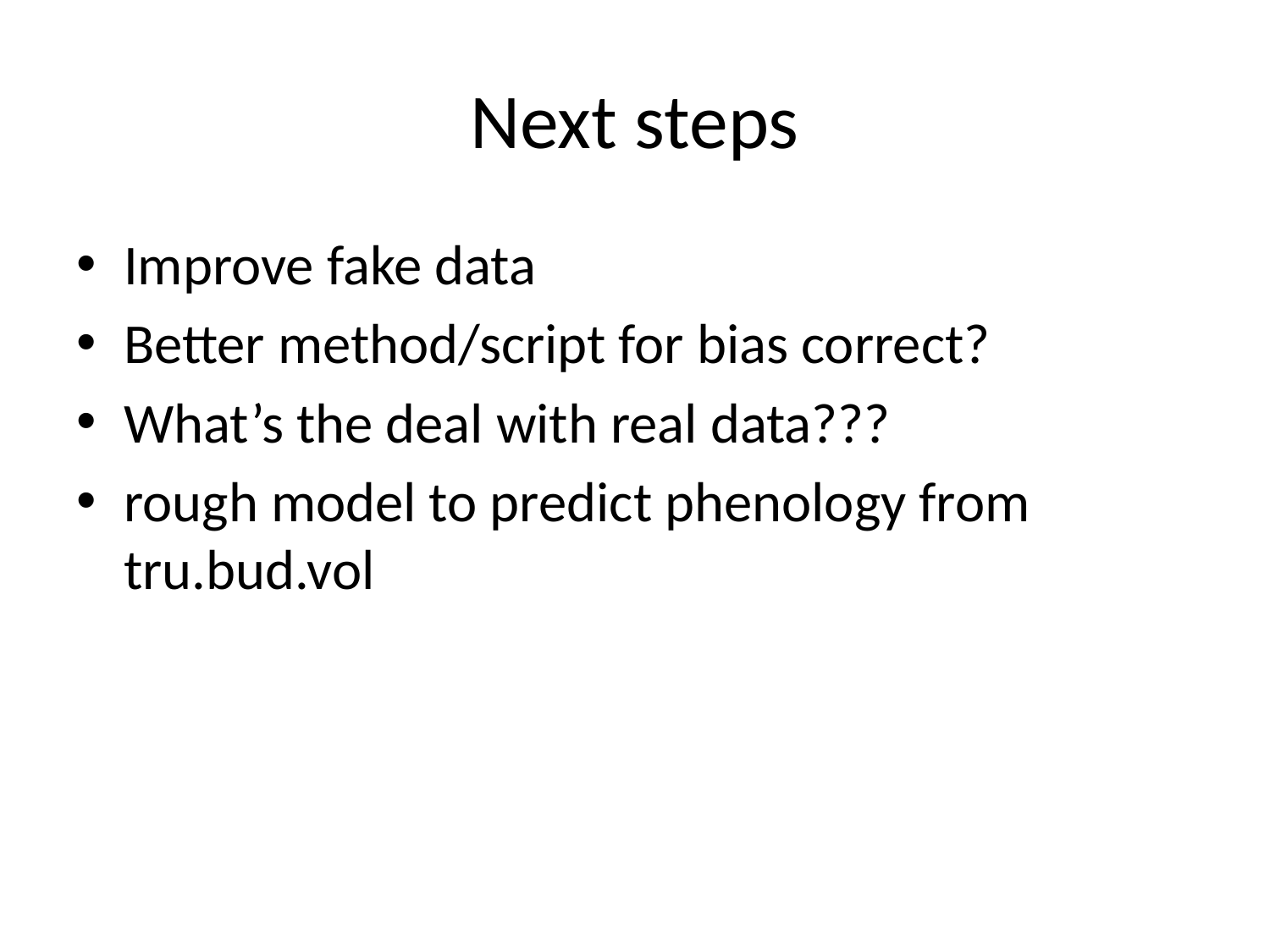

# Next steps
Improve fake data
Better method/script for bias correct?
What’s the deal with real data???
rough model to predict phenology from tru.bud.vol